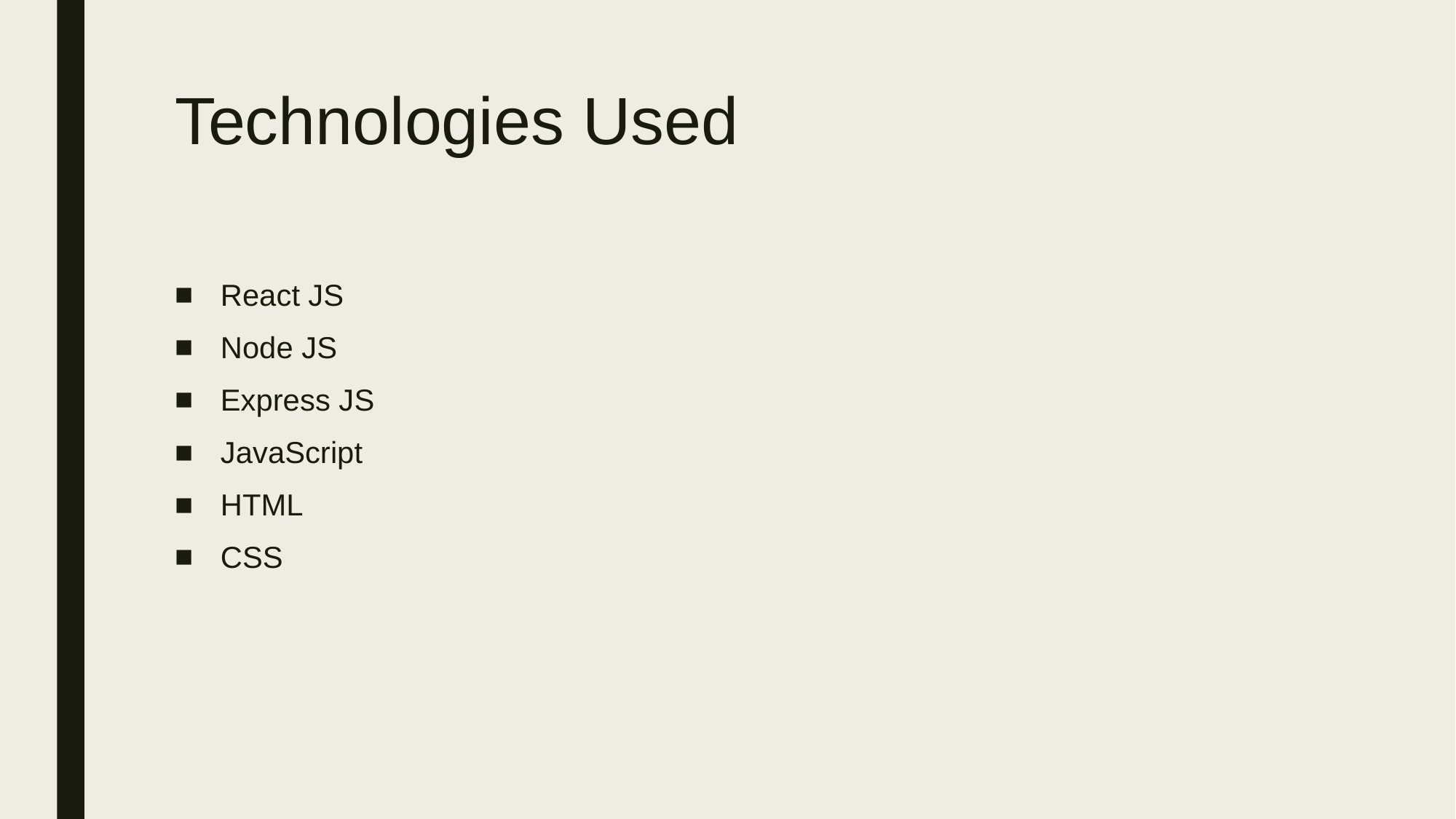

# Technologies Used
React JS
Node JS
Express JS
JavaScript
HTML
CSS